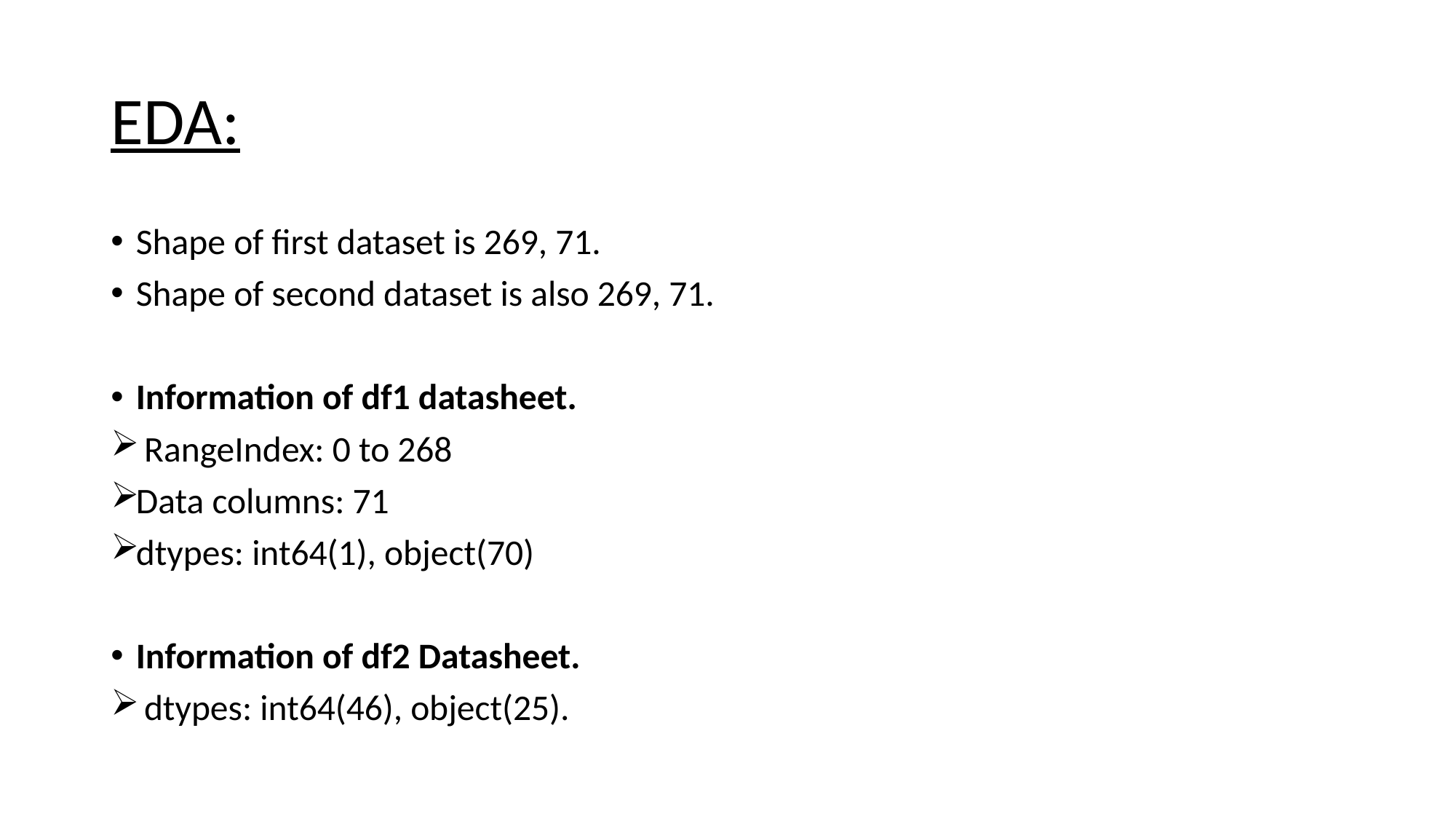

# EDA:
Shape of first dataset is 269, 71.
Shape of second dataset is also 269, 71.

Information of df1 datasheet.
 RangeIndex: 0 to 268
Data columns: 71
dtypes: int64(1), object(70)

Information of df2 Datasheet.
 dtypes: int64(46), object(25).